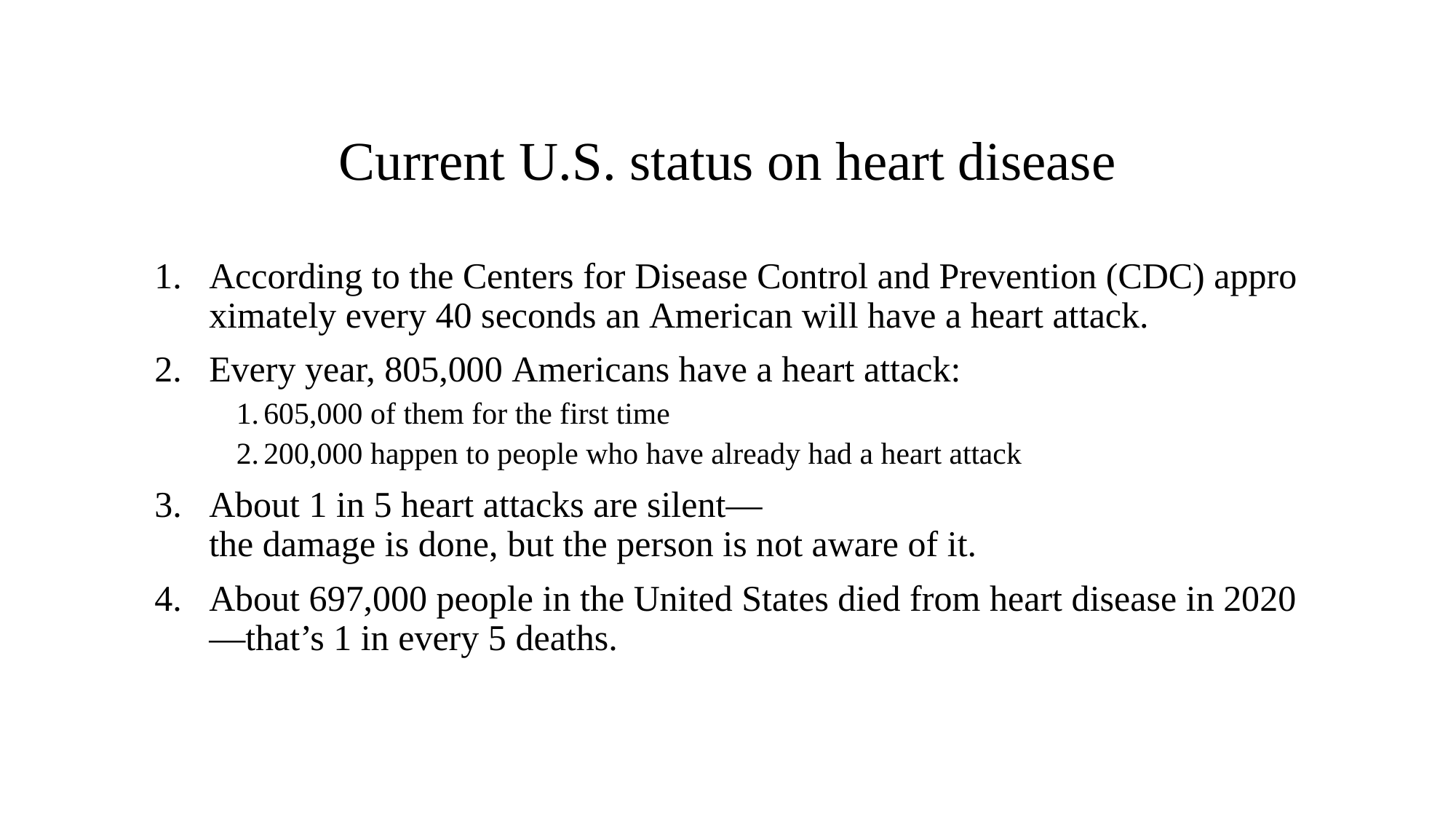

Current U.S. status on heart disease
According to the Centers for Disease Control and Prevention (CDC) approximately every 40 seconds an American will have a heart attack.
Every year, 805,000 Americans have a heart attack:
605,000 of them for the first time
200,000 happen to people who have already had a heart attack
About 1 in 5 heart attacks are silent—the damage is done, but the person is not aware of it.
About 697,000 people in the United States died from heart disease in 2020—that’s 1 in every 5 deaths.